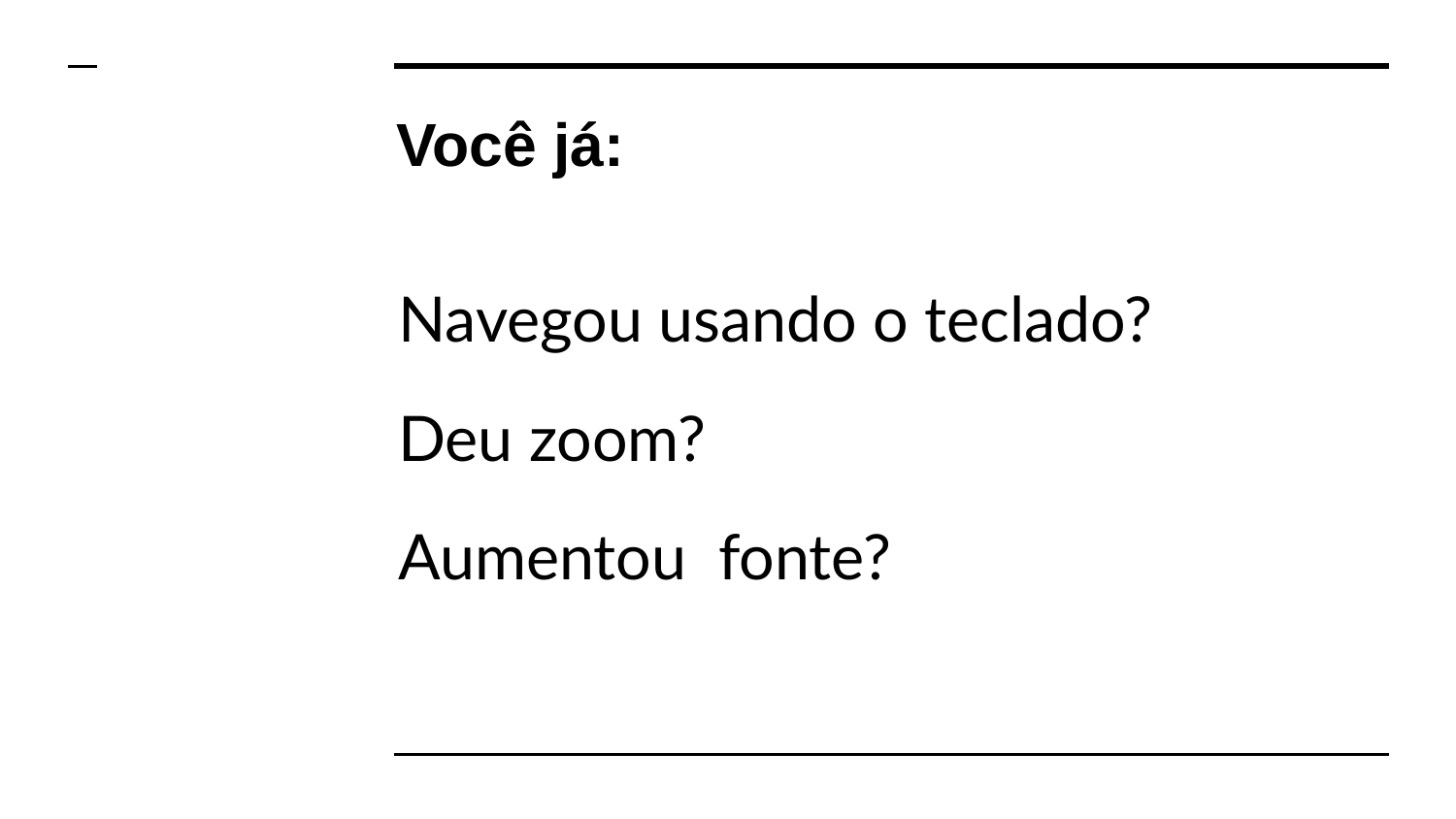

# Você já:
Navegou usando o teclado?
Deu zoom?
Aumentou  fonte?